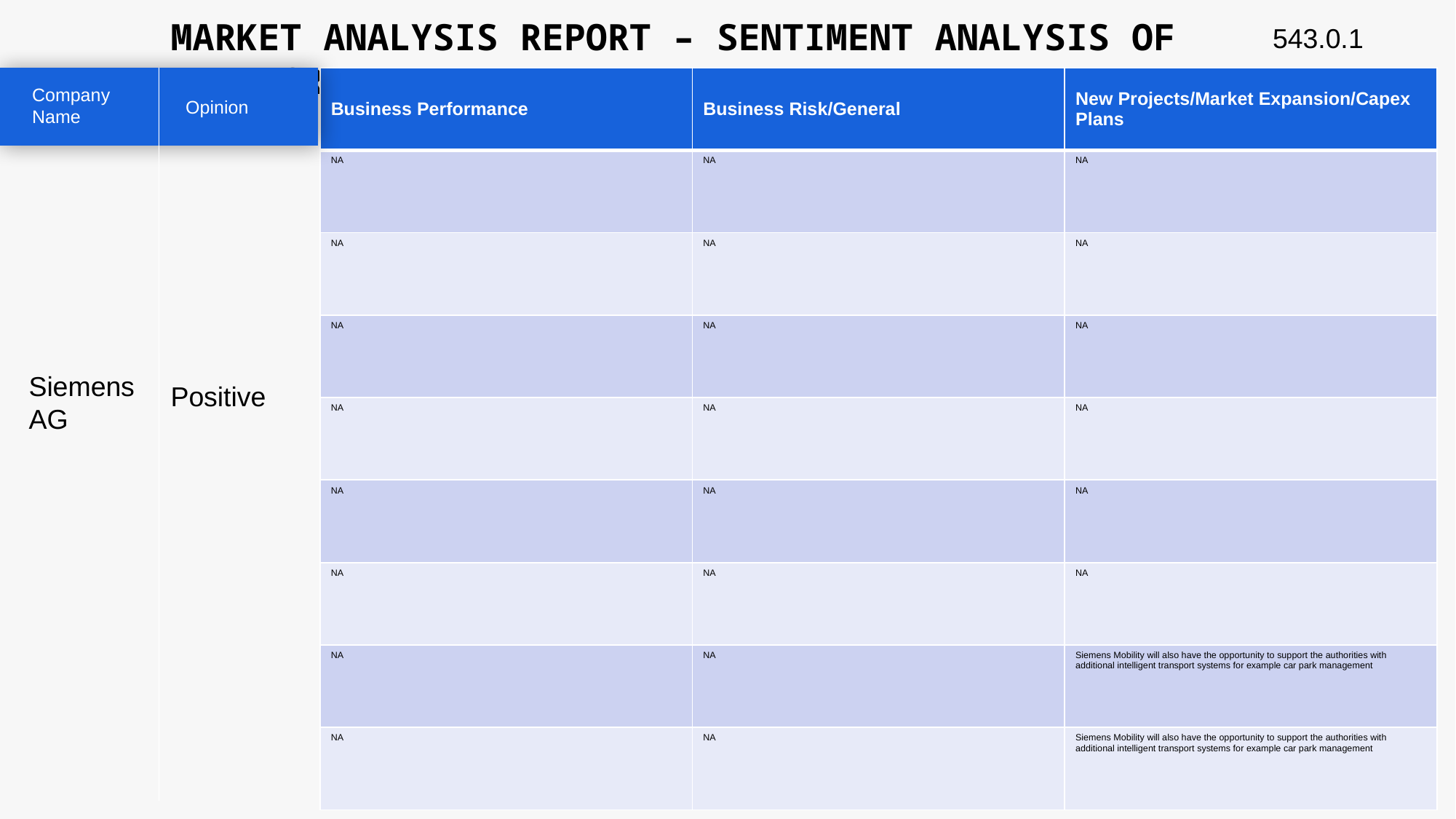

MARKET ANALYSIS REPORT – SENTIMENT ANALYSIS OF PEER GROUP
543.0.1

| Business Performance | Business Risk/General | New Projects/Market Expansion/Capex Plans |
| --- | --- | --- |
| NA | NA | NA |
| NA | NA | NA |
| NA | NA | NA |
| NA | NA | NA |
| NA | NA | NA |
| NA | NA | NA |
| NA | NA | Siemens Mobility will also have the opportunity to support the authorities with additional intelligent transport systems for example car park management |
| NA | NA | Siemens Mobility will also have the opportunity to support the authorities with additional intelligent transport systems for example car park management |
Company Name
Opinion
Siemens AG
Positive